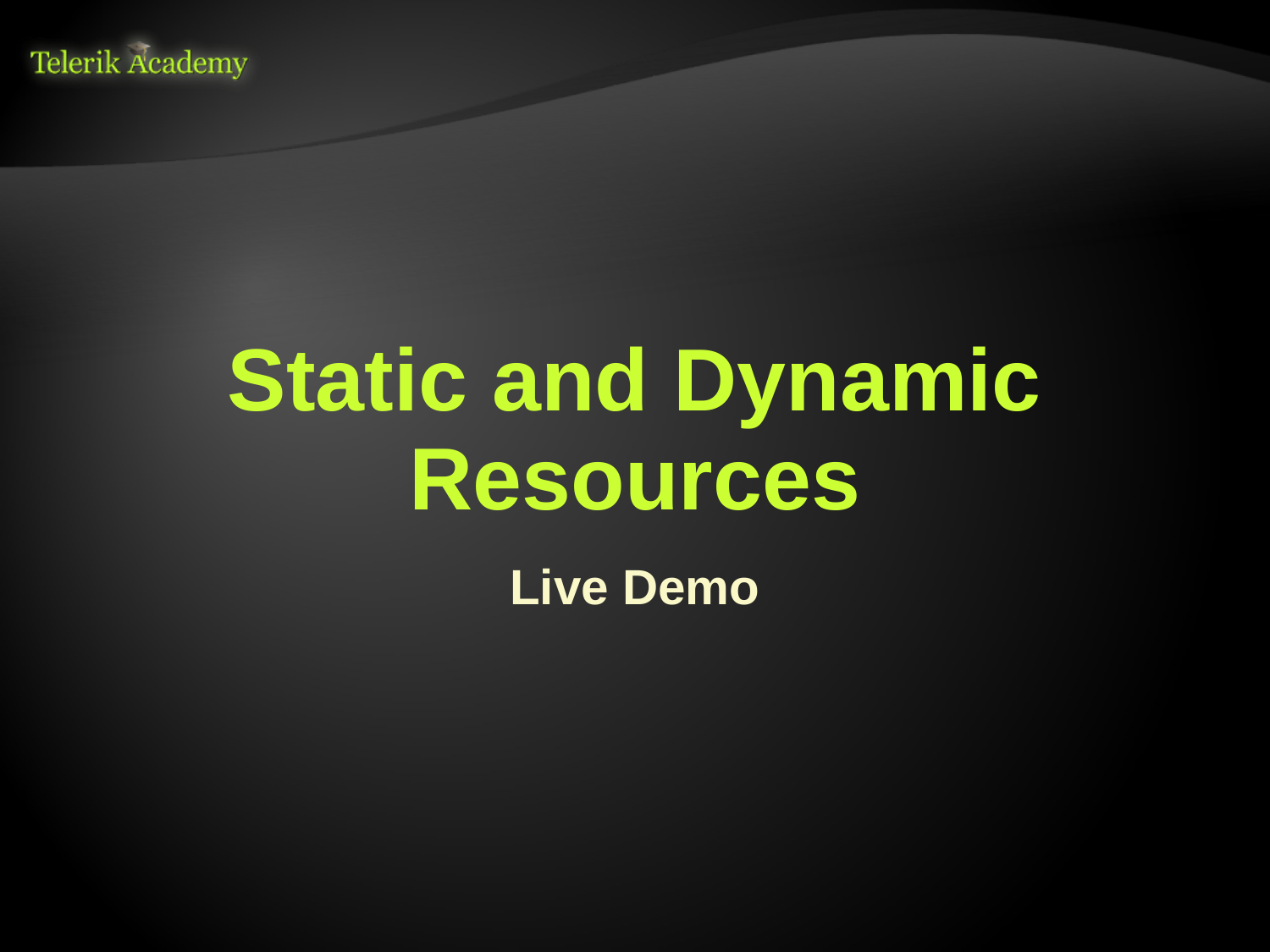

# Static and Dynamic Resources
Live Demo